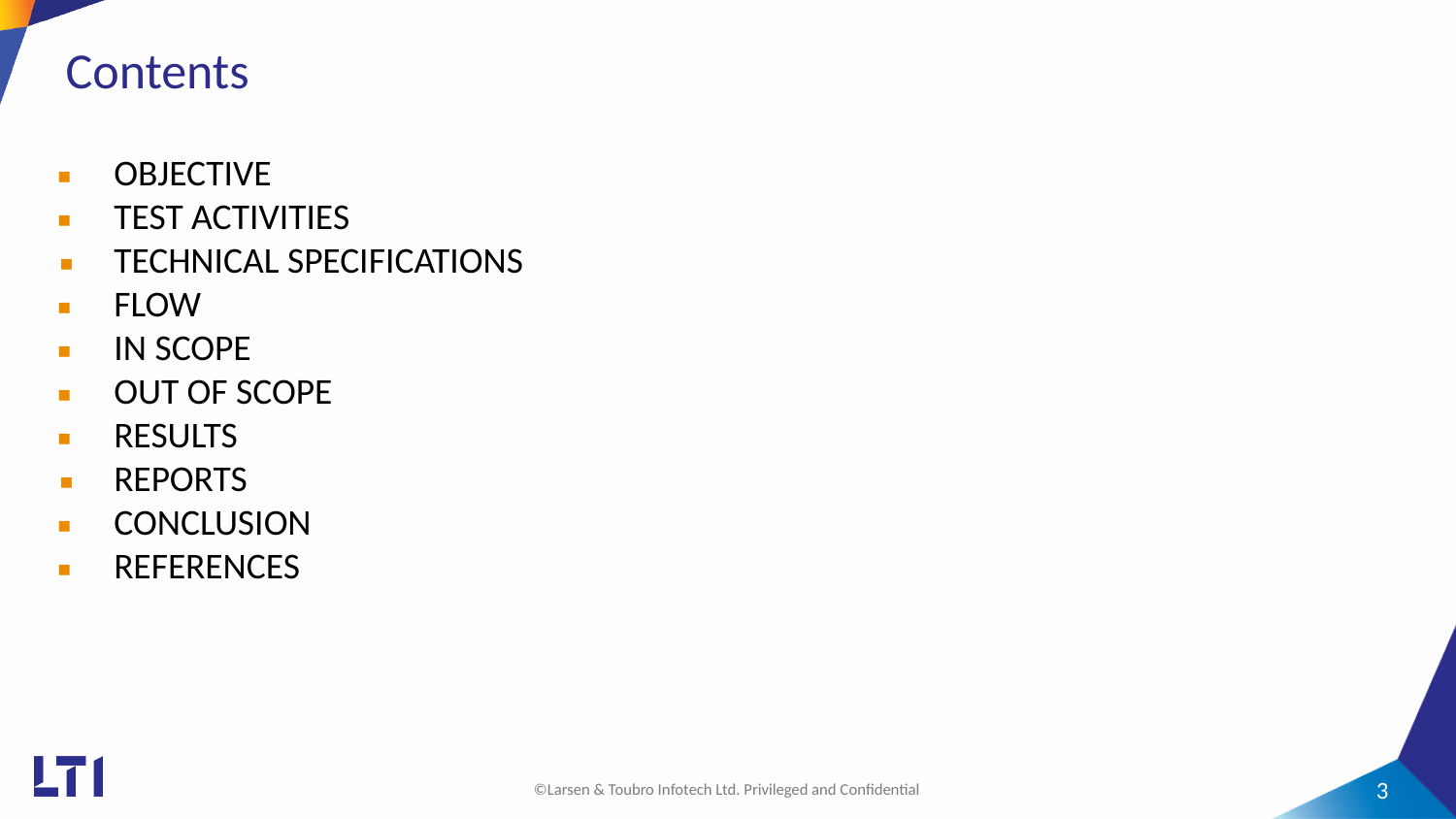

# Contents

OBJECTIVE
TEST ACTIVITIES
TECHNICAL SPECIFICATIONS
FLOW
IN SCOPE
OUT OF SCOPE
RESULTS
REPORTS
CONCLUSION
REFERENCES